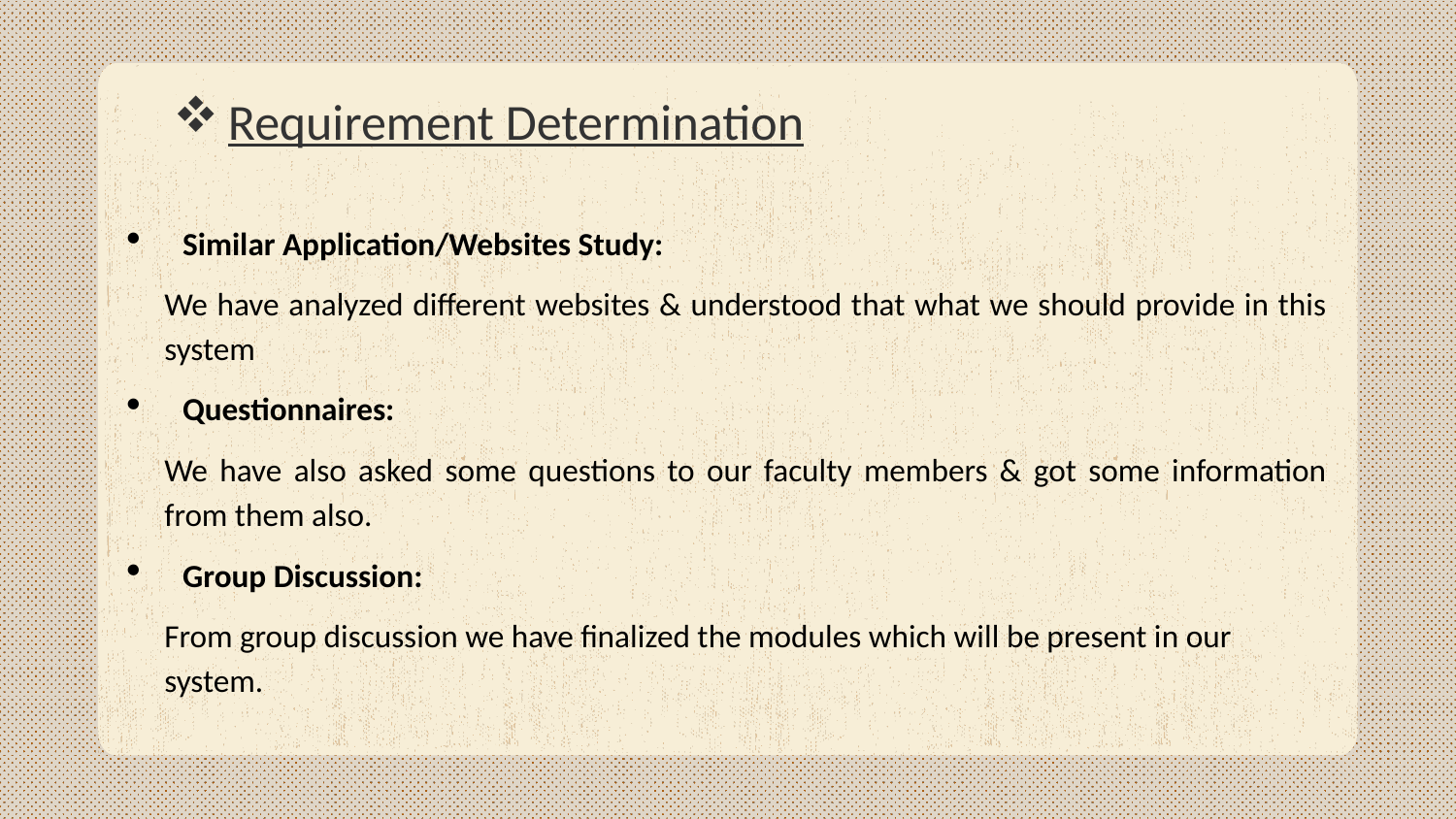

# Requirement Determination
Similar Application/Websites Study:
We have analyzed different websites & understood that what we should provide in this system
Questionnaires:
We have also asked some questions to our faculty members & got some information from them also.
Group Discussion:
From group discussion we have finalized the modules which will be present in our system.